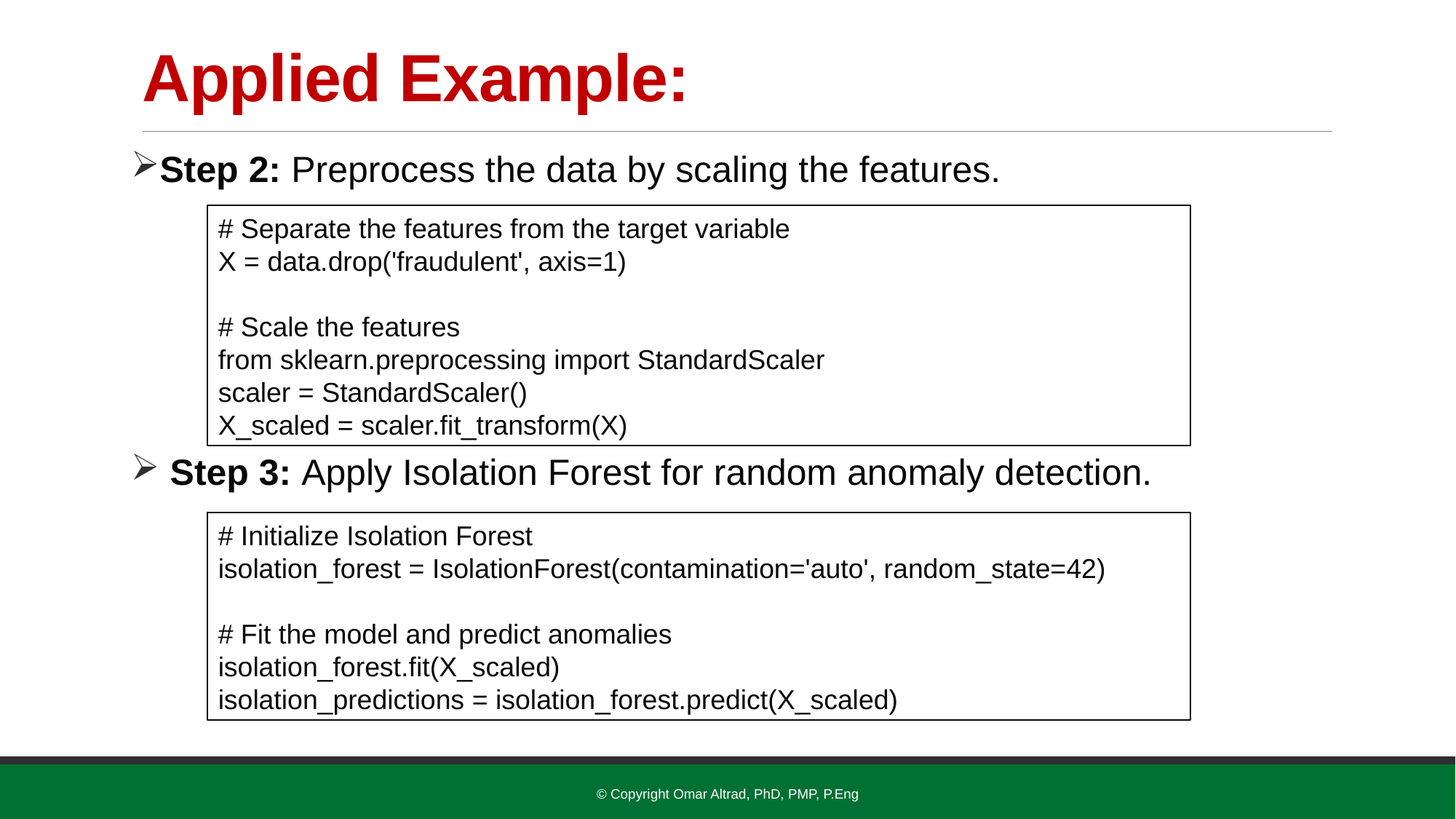

# Applied Example:
Step 2: Preprocess the data by scaling the features.

 Step 3: Apply Isolation Forest for random anomaly detection.

# Separate the features from the target variable
X = data.drop('fraudulent', axis=1)

# Scale the features
from sklearn.preprocessing import StandardScaler
scaler = StandardScaler()
X_scaled = scaler.fit_transform(X)
# Initialize Isolation Forest
isolation_forest = IsolationForest(contamination='auto', random_state=42)

# Fit the model and predict anomalies
isolation_forest.fit(X_scaled)
isolation_predictions = isolation_forest.predict(X_scaled)
© Copyright Omar Altrad, PhD, PMP, P.Eng